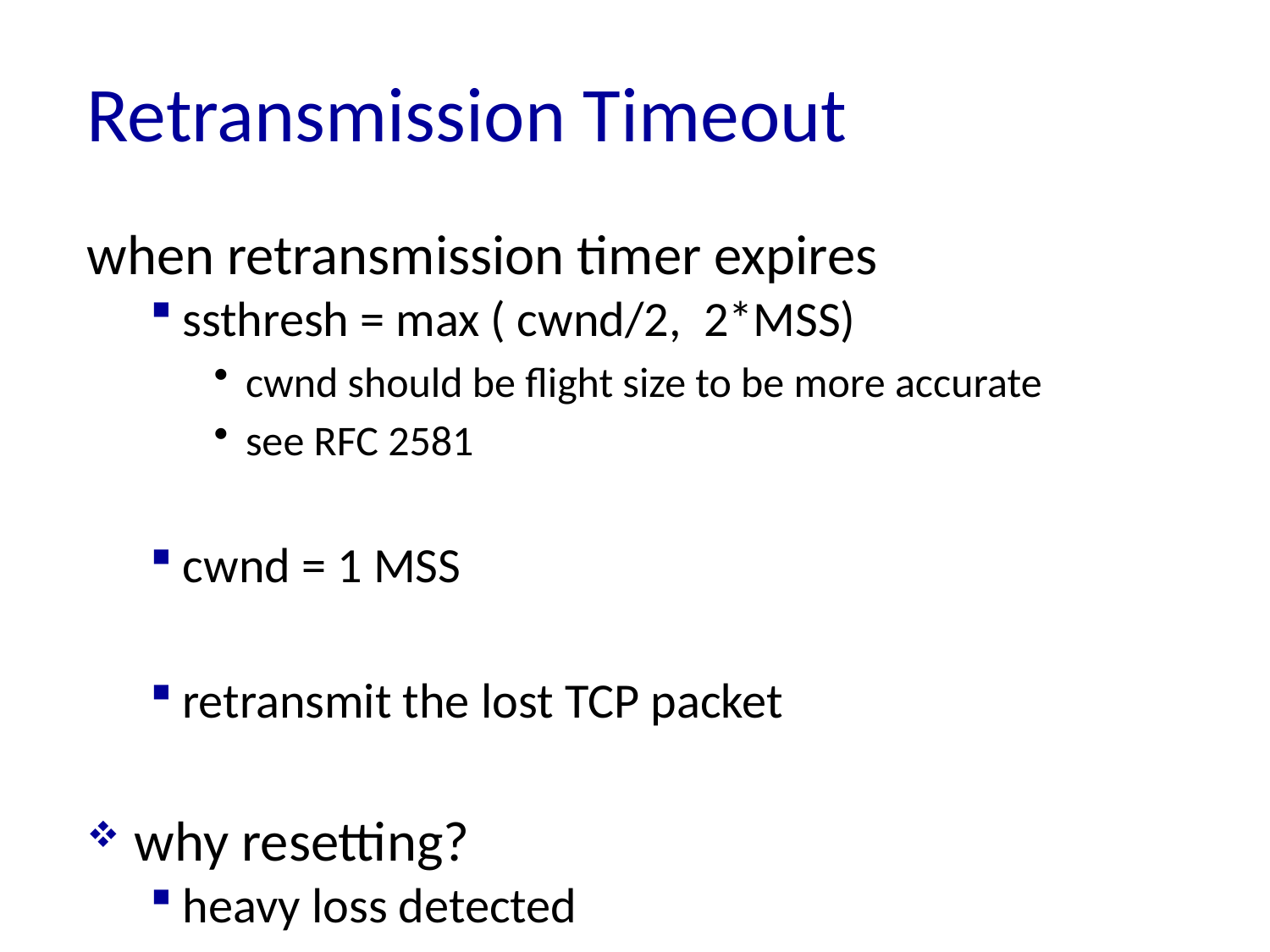

# Retransmission Timeout
when retransmission timer expires
ssthresh = max ( cwnd/2,  2*MSS)
cwnd should be flight size to be more accurate
see RFC 2581

cwnd = 1 MSS

retransmit the lost TCP packet

why resetting?
heavy loss detected